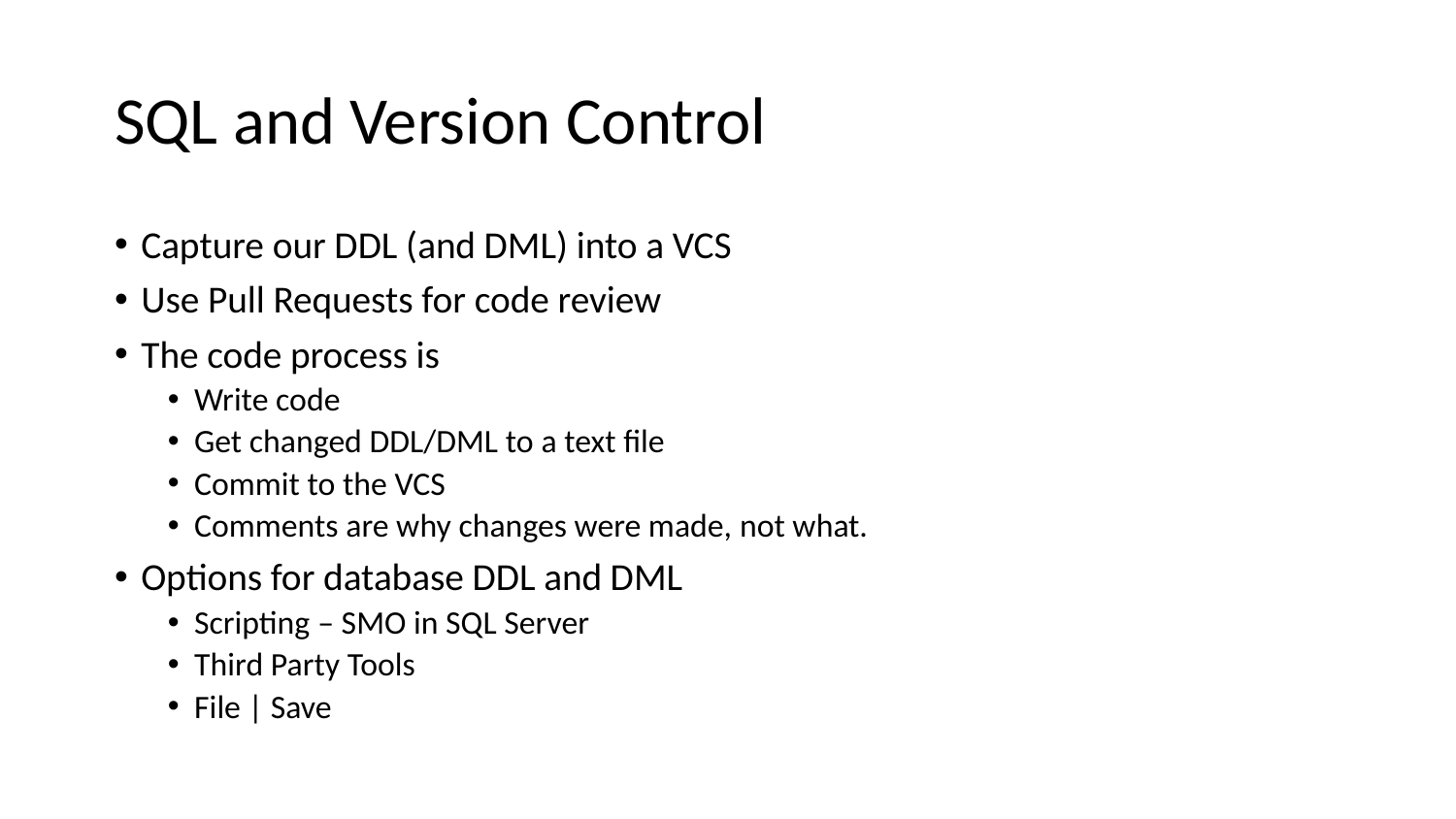

# SQL and Version Control
Capture our DDL (and DML) into a VCS
Use Pull Requests for code review
The code process is
Write code
Get changed DDL/DML to a text file
Commit to the VCS
Comments are why changes were made, not what.
Options for database DDL and DML
Scripting – SMO in SQL Server
Third Party Tools
File | Save